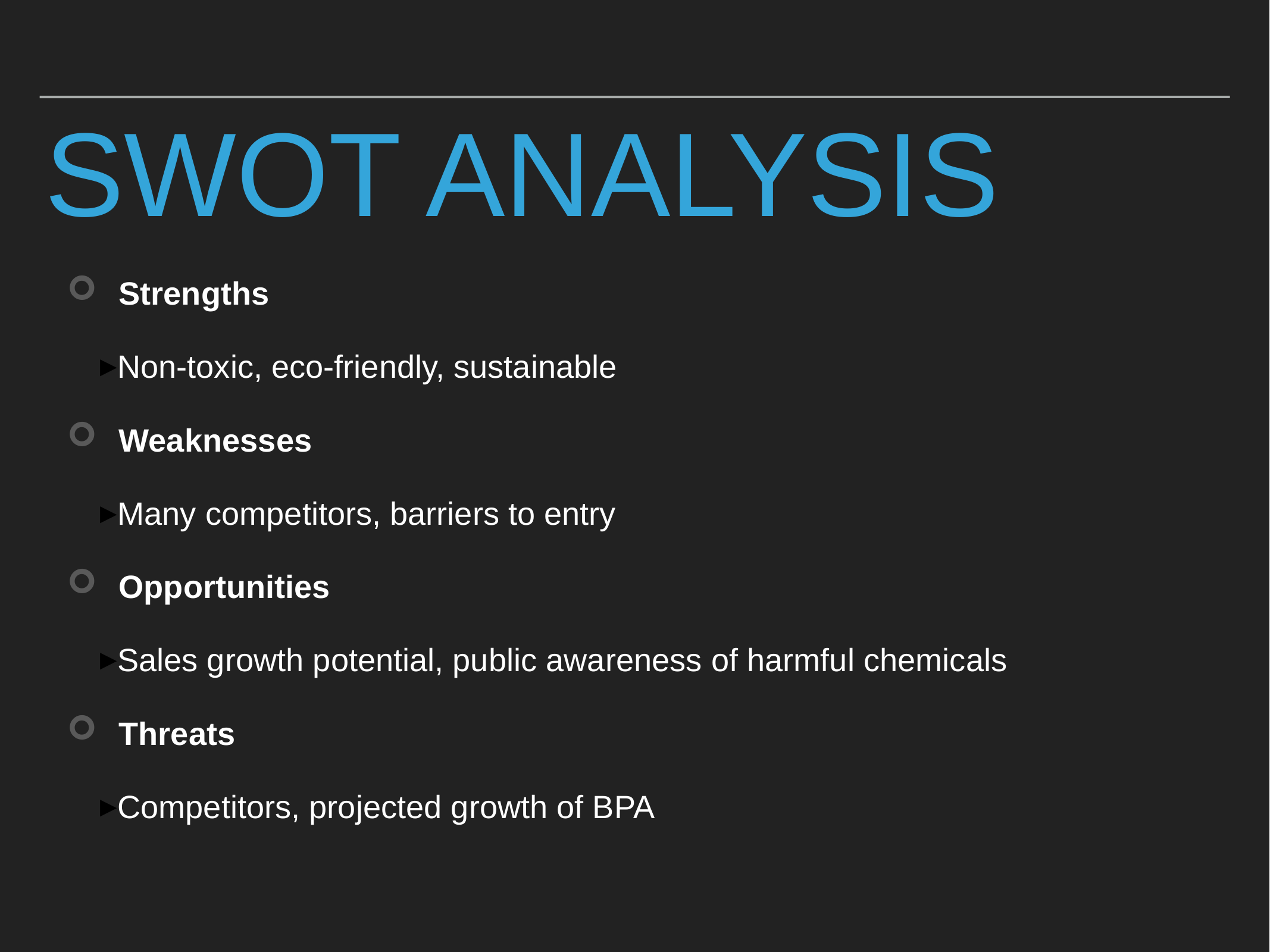

# SWOT Analysis
Strengths
Non-toxic, eco-friendly, sustainable
Weaknesses
Many competitors, barriers to entry
Opportunities
Sales growth potential, public awareness of harmful chemicals
Threats
Competitors, projected growth of BPA